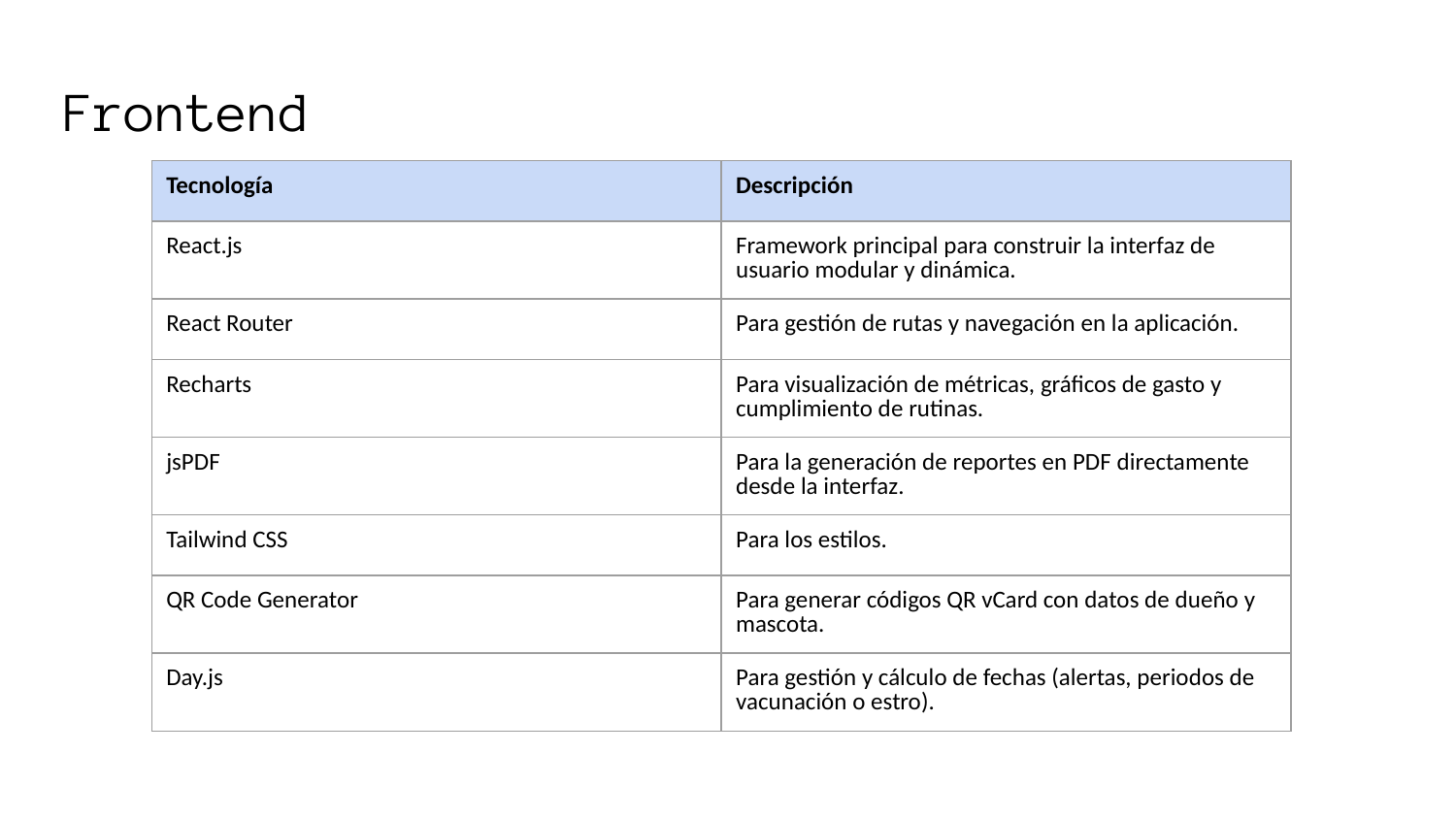

# Frontend
| Tecnología | Descripción |
| --- | --- |
| React.js | Framework principal para construir la interfaz de usuario modular y dinámica. |
| React Router | Para gestión de rutas y navegación en la aplicación. |
| Recharts | Para visualización de métricas, gráficos de gasto y cumplimiento de rutinas. |
| jsPDF | Para la generación de reportes en PDF directamente desde la interfaz. |
| Tailwind CSS | Para los estilos. |
| QR Code Generator | Para generar códigos QR vCard con datos de dueño y mascota. |
| Day.js | Para gestión y cálculo de fechas (alertas, periodos de vacunación o estro). |